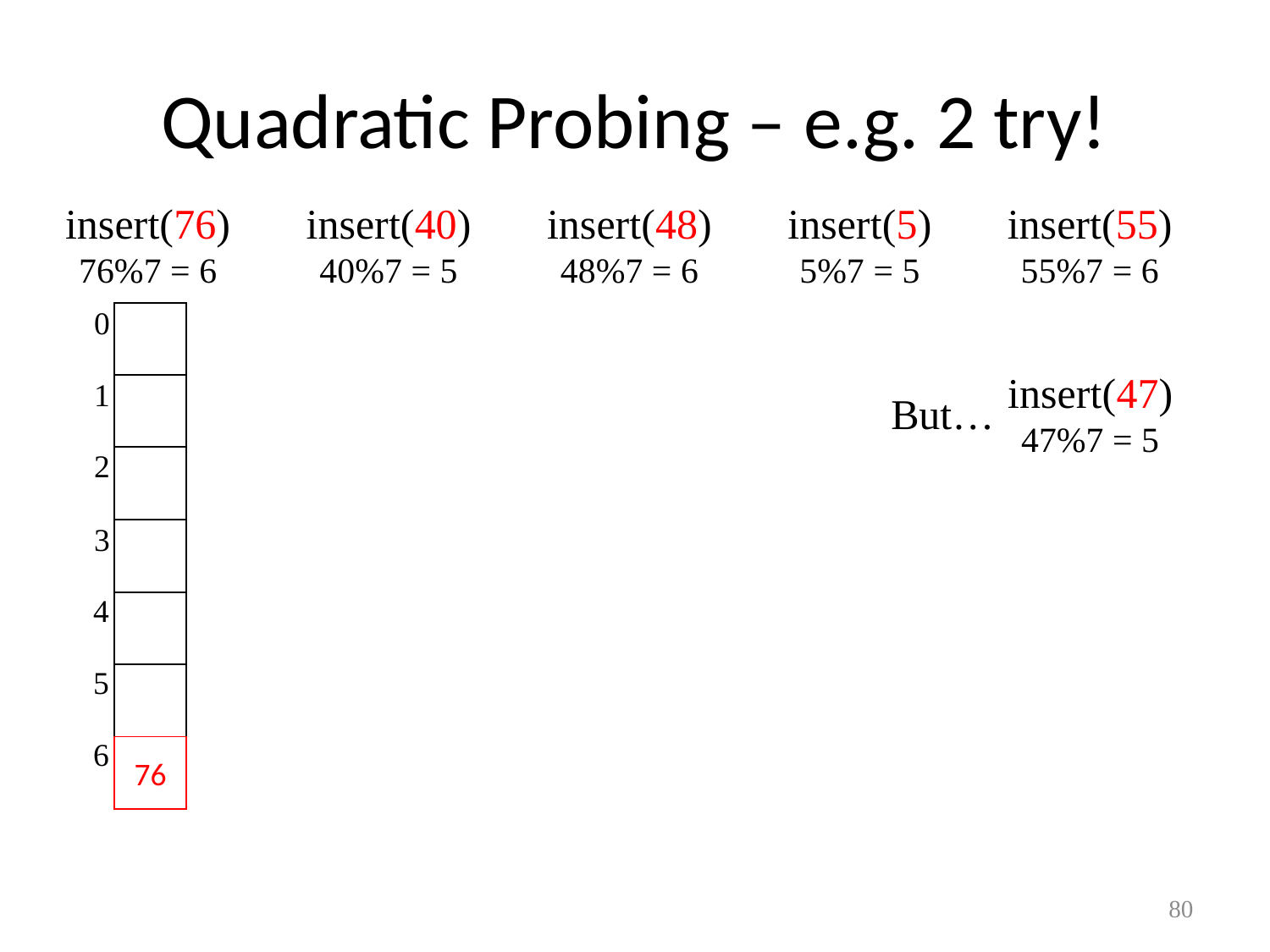

# Quadratic Probing – e.g. 2 try!
insert(76)
76%7 = 6
0

1

2

3

4

5

6
76

insert(40)
40%7 = 5
insert(48)
48%7 = 6
insert(5)
5%7 = 5
insert(55)
55%7 = 6
48
insert(47)
47%7 = 5
But…
5
0: 5
1: 6
4: 2
9: 0
16: 0
25: 2
Never finds spot!
55
40
80